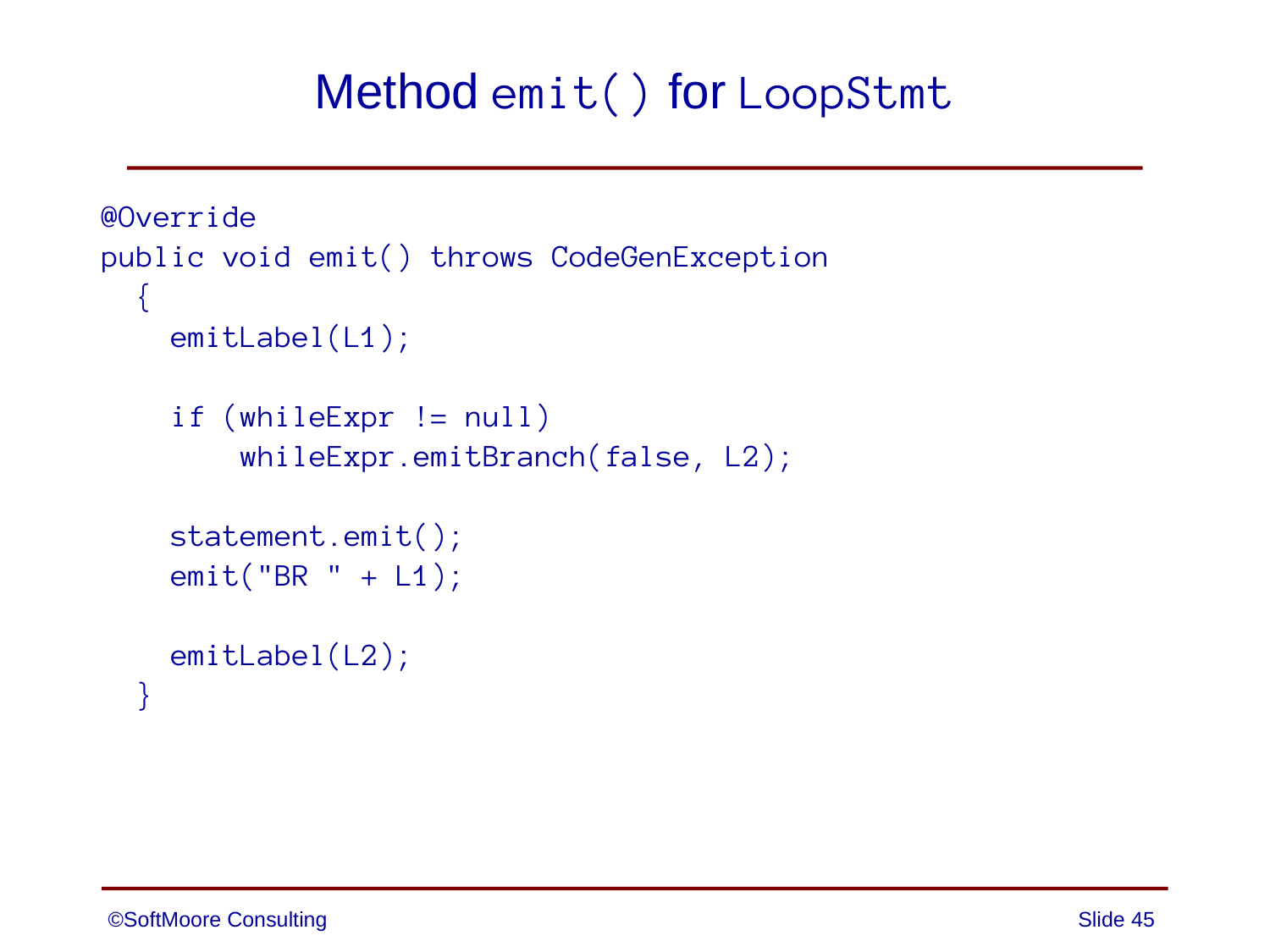

# Method emit() for LoopStmt
@Override
public void emit() throws CodeGenException
  {
    emitLabel(L1);

    if (whileExpr != null)
        whileExpr.emitBranch(false, L2);

    statement.emit();
    emit("BR " + L1);

    emitLabel(L2);
  }
©SoftMoore Consulting
Slide 45